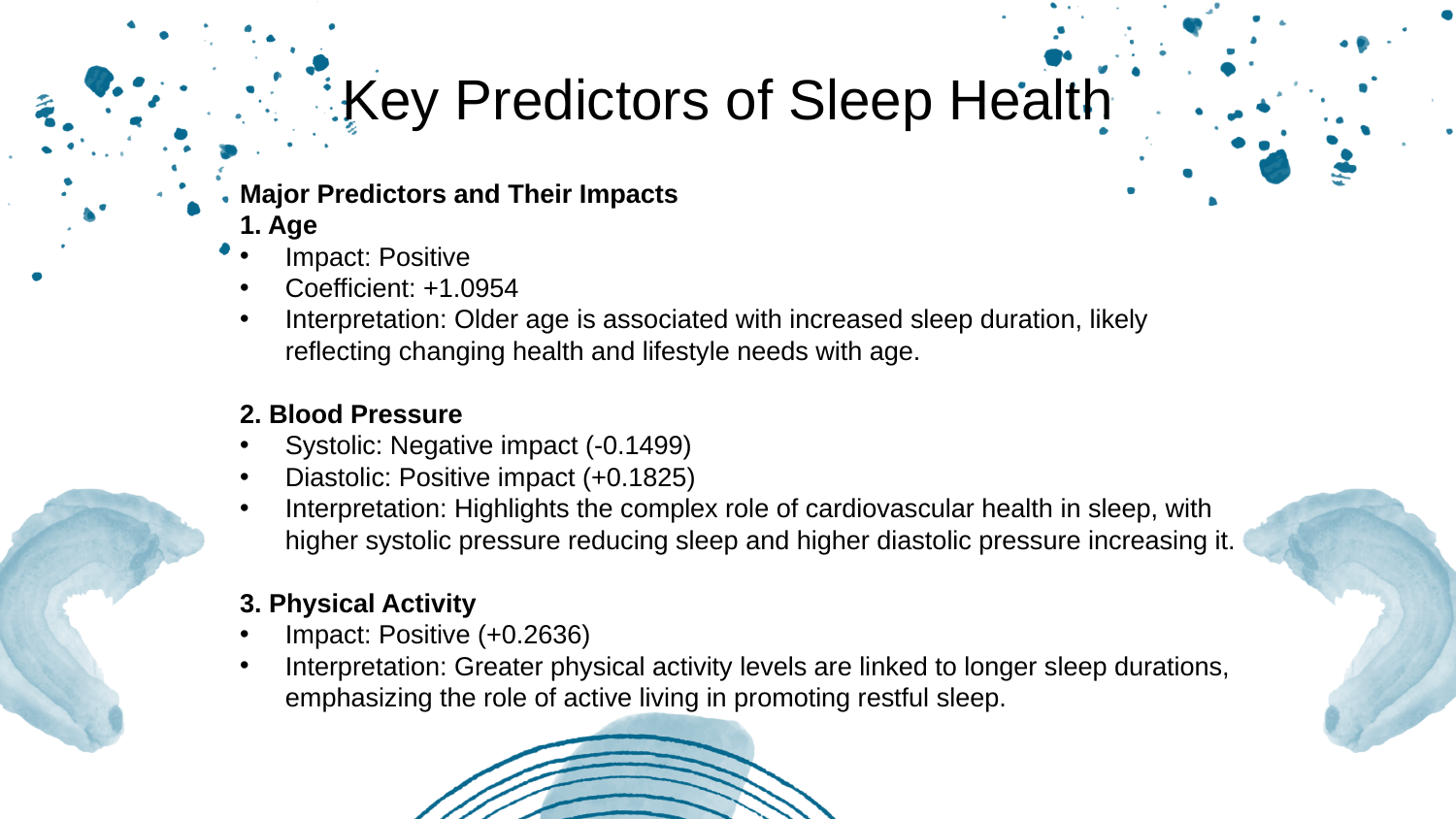

Key Predictors of Sleep Health

Major Predictors and Their Impacts
1. Age
Impact: Positive
Coefficient: +1.0954
Interpretation: Older age is associated with increased sleep duration, likely reflecting changing health and lifestyle needs with age.

2. Blood Pressure
Systolic: Negative impact (-0.1499)
Diastolic: Positive impact (+0.1825)
Interpretation: Highlights the complex role of cardiovascular health in sleep, with higher systolic pressure reducing sleep and higher diastolic pressure increasing it.

3. Physical Activity
Impact: Positive (+0.2636)
Interpretation: Greater physical activity levels are linked to longer sleep durations, emphasizing the role of active living in promoting restful sleep.